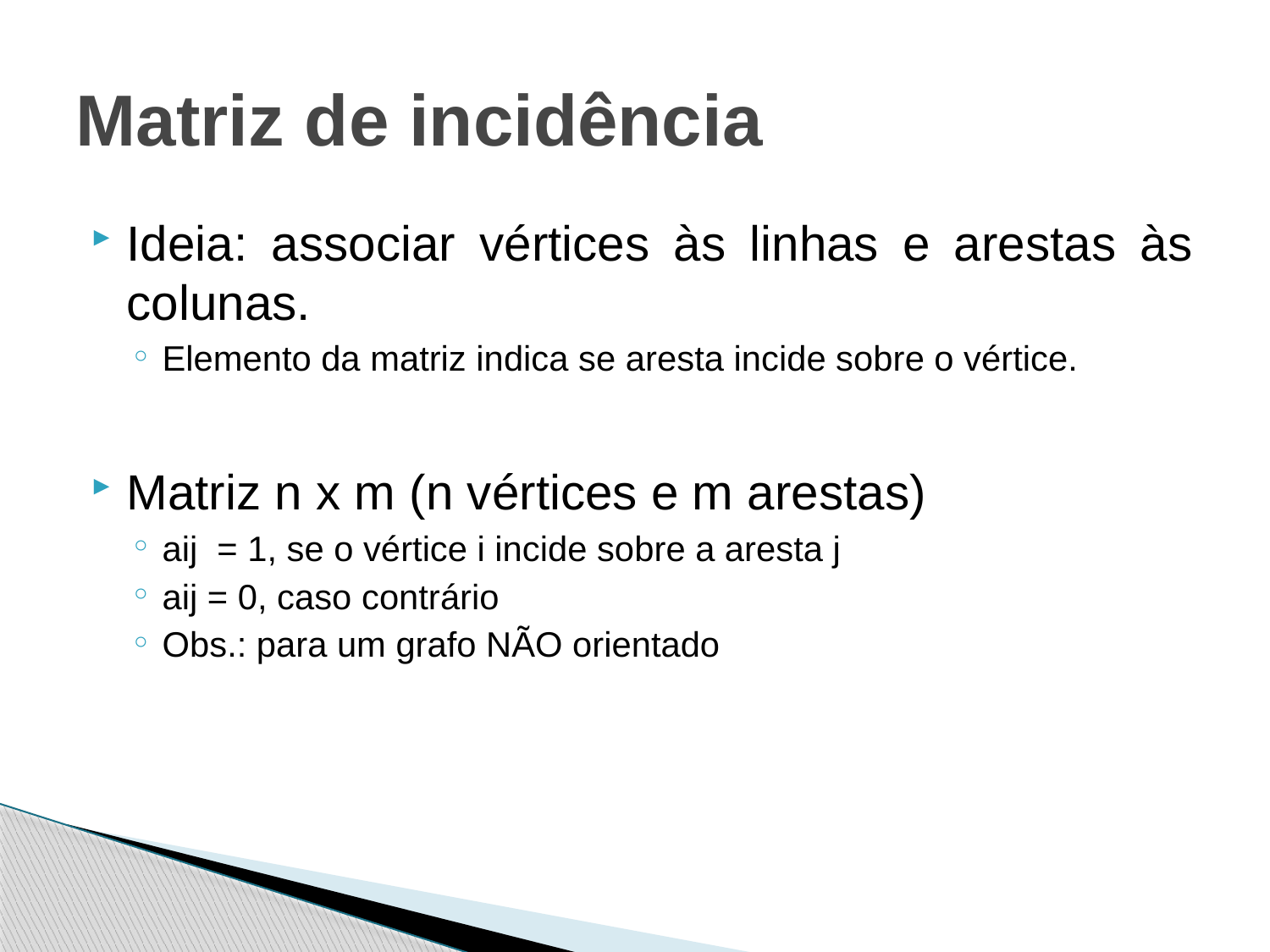

# Matriz de incidência
Ideia: associar vértices às linhas e arestas às colunas.
Elemento da matriz indica se aresta incide sobre o vértice.

Matriz n x m (n vértices e m arestas)
aij  = 1, se o vértice i incide sobre a aresta j
aij = 0, caso contrário
Obs.: para um grafo NÃO orientado